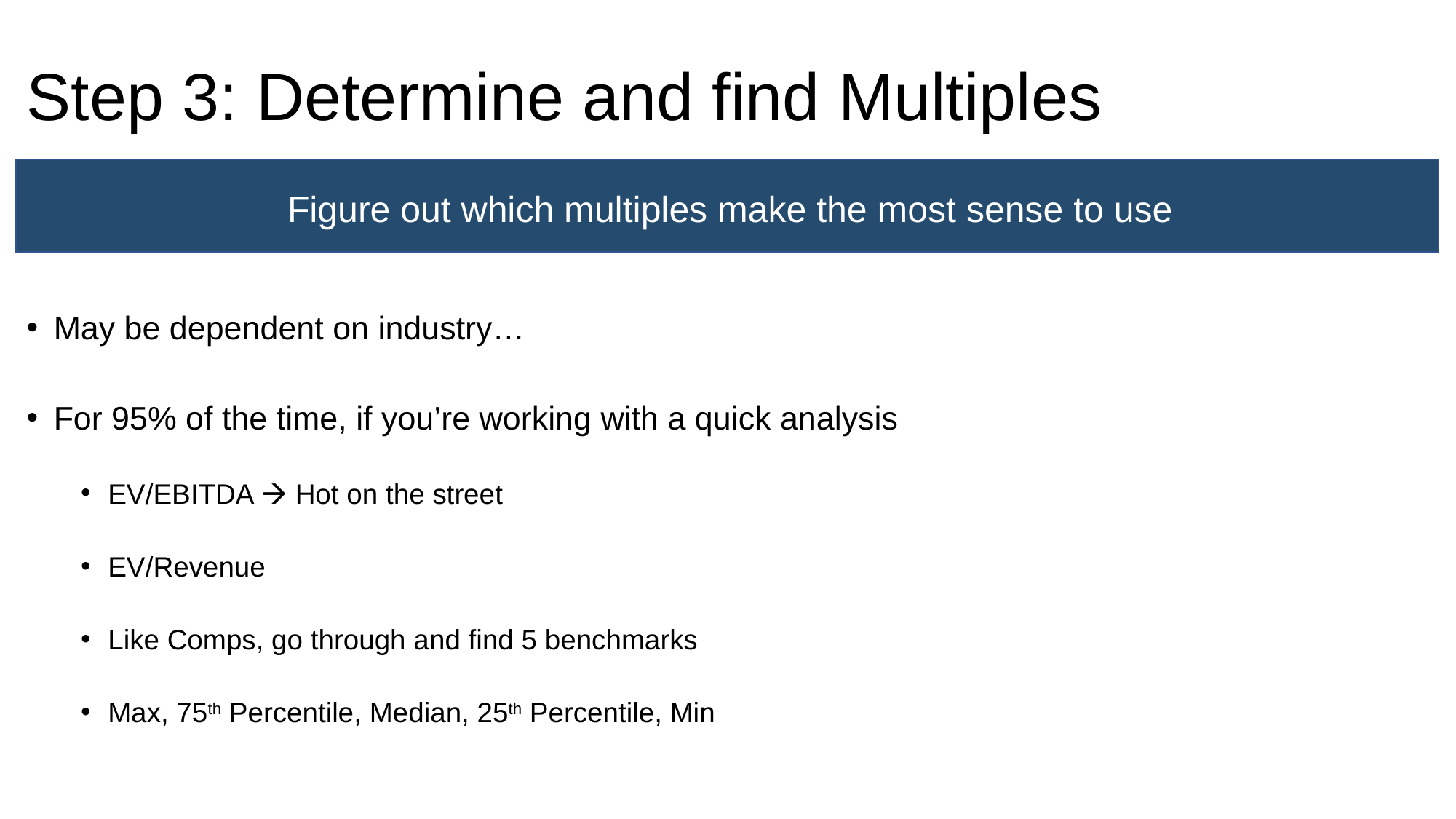

# Step 3: Determine and find Multiples
Figure out which multiples make the most sense to use
May be dependent on industry…
For 95% of the time, if you’re working with a quick analysis
EV/EBITDA 🡪 Hot on the street
EV/Revenue
Like Comps, go through and find 5 benchmarks
Max, 75th Percentile, Median, 25th Percentile, Min